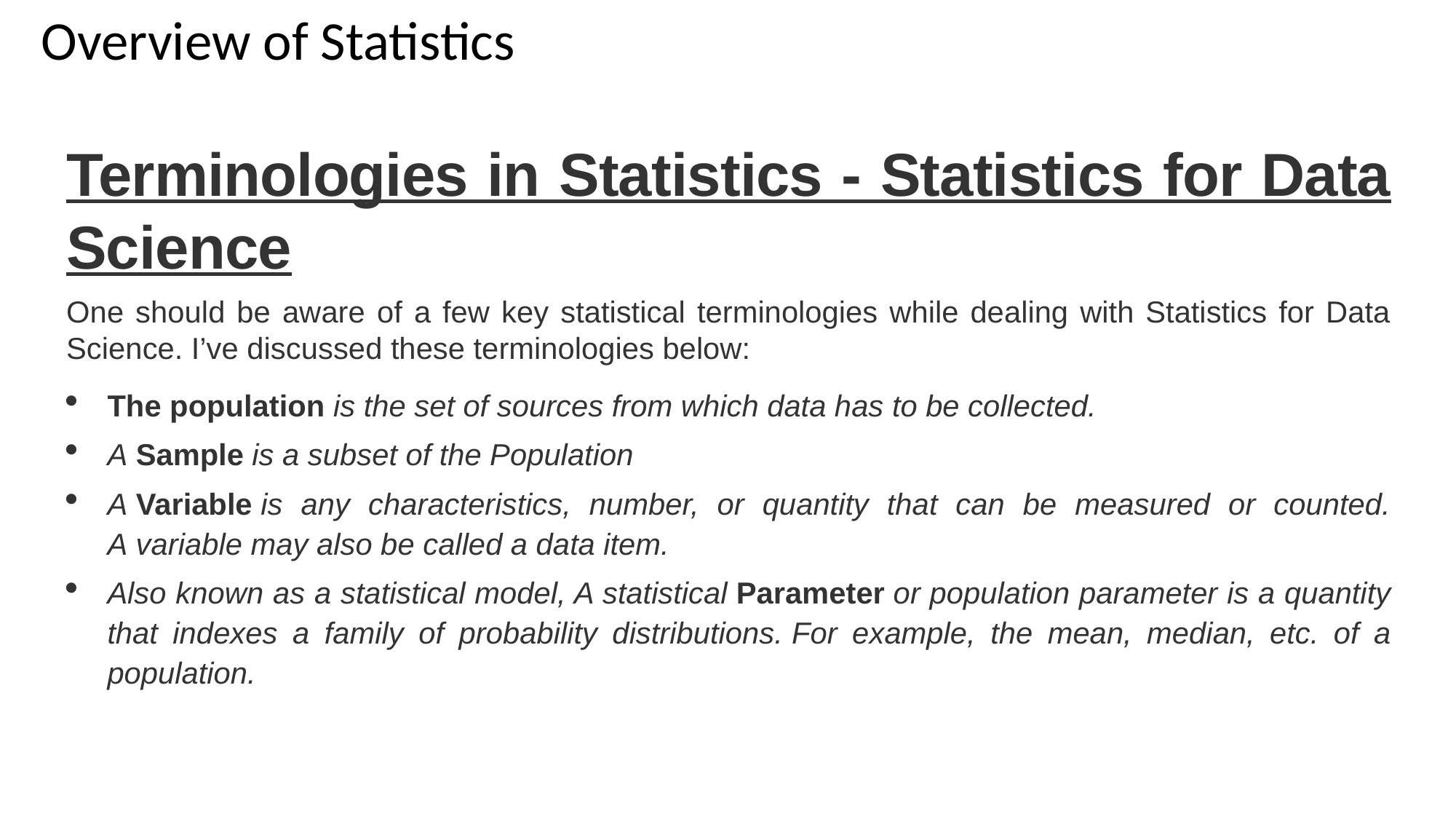

Overview of Statistics
Terminologies in Statistics - Statistics for Data Science
One should be aware of a few key statistical terminologies while dealing with Statistics for Data Science. I’ve discussed these terminologies below:
The population is the set of sources from which data has to be collected.
A Sample is a subset of the Population
A Variable is any characteristics, number, or quantity that can be measured or counted. A variable may also be called a data item.
Also known as a statistical model, A statistical Parameter or population parameter is a quantity that indexes a family of probability distributions. For example, the mean, median, etc. of a population.